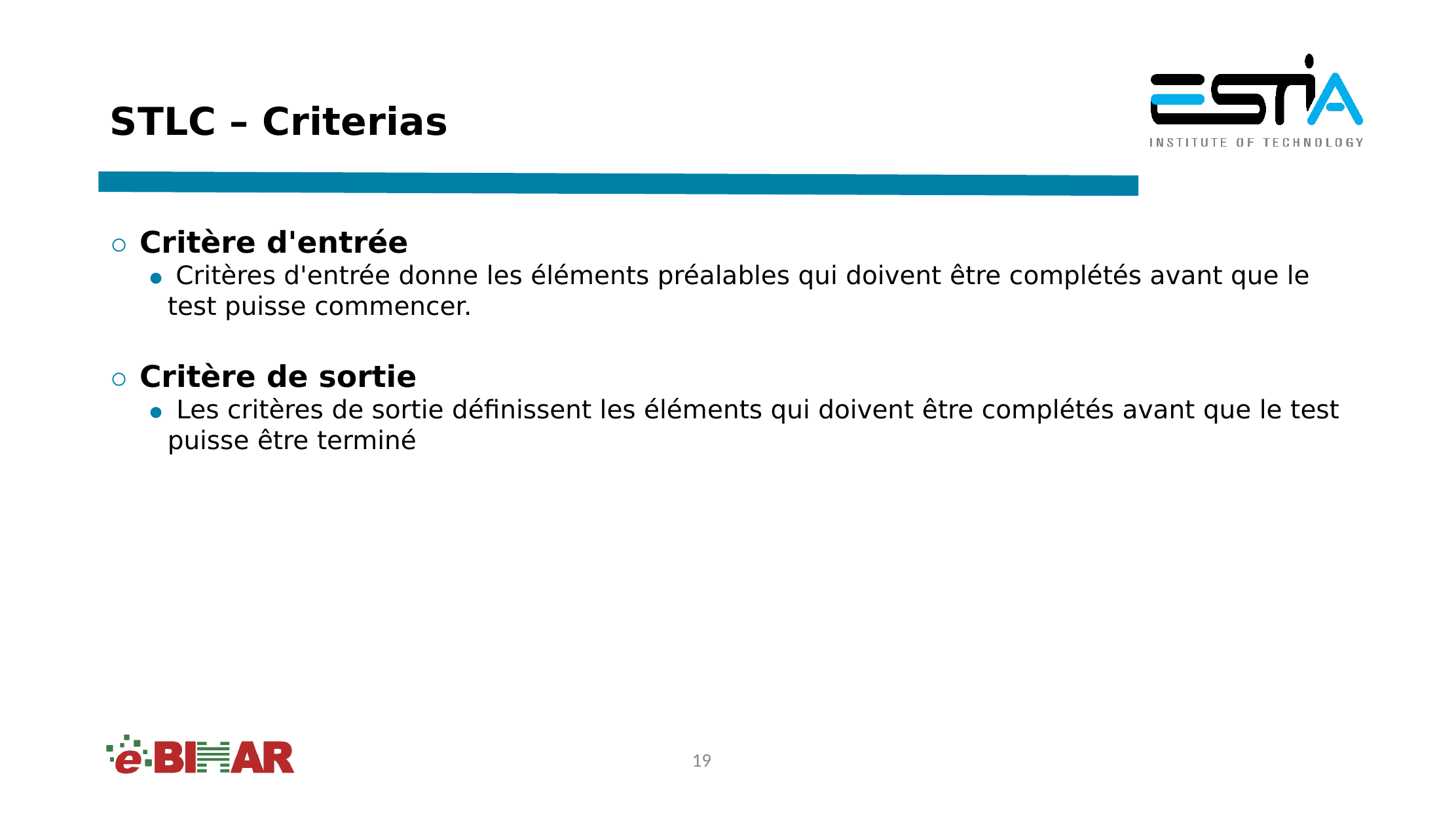

# STLC – Criterias
 Critère d'entrée
 Critères d'entrée donne les éléments préalables qui doivent être complétés avant que le test puisse commencer.

 Critère de sortie
 Les critères de sortie définissent les éléments qui doivent être complétés avant que le test puisse être terminé

19